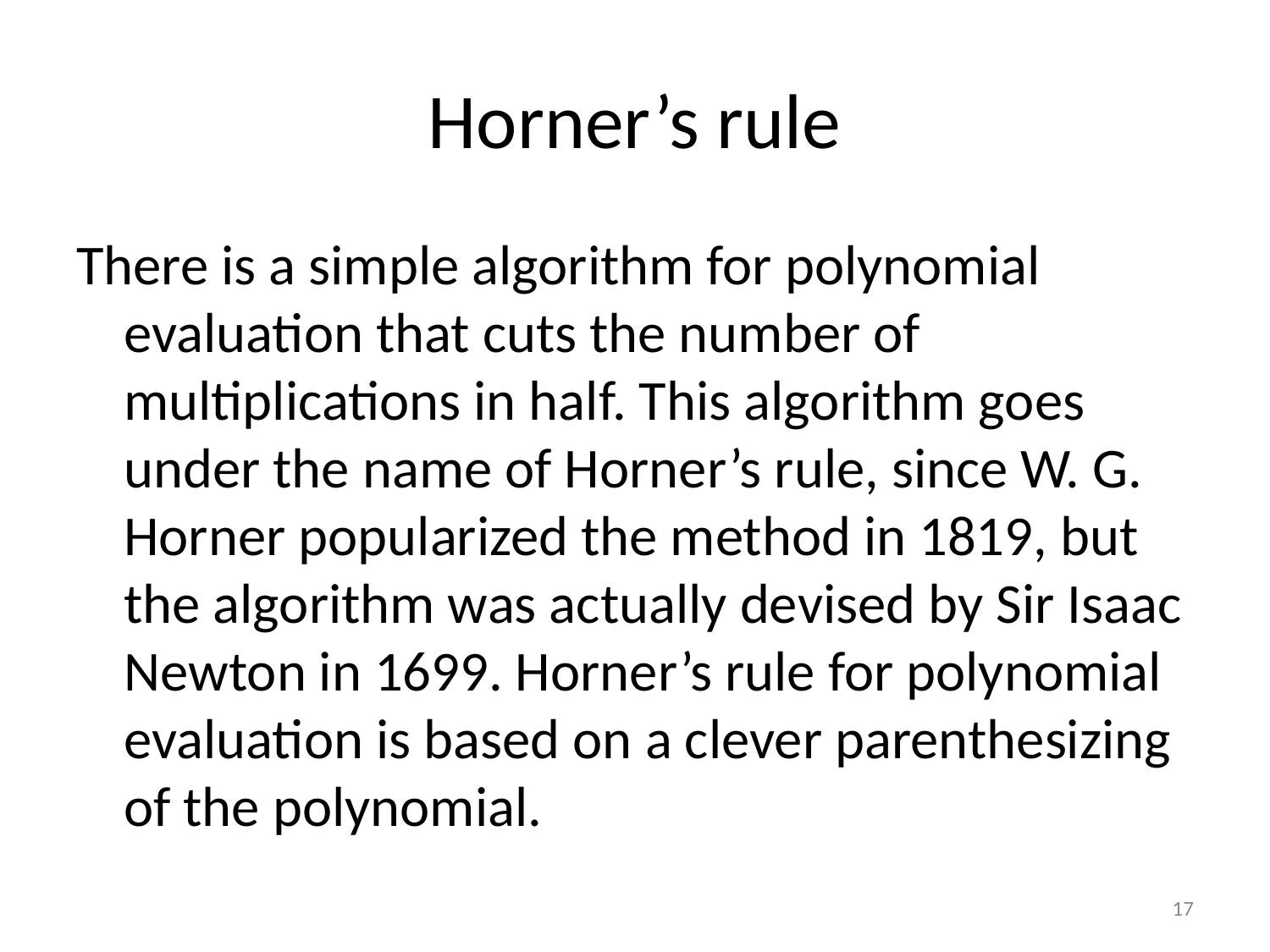

# Horner’s rule
There is a simple algorithm for polynomial evaluation that cuts the number of multiplications in half. This algorithm goes under the name of Horner’s rule, since W. G. Horner popularized the method in 1819, but the algorithm was actually devised by Sir Isaac Newton in 1699. Horner’s rule for polynomial evaluation is based on a clever parenthesizing of the polynomial.

17